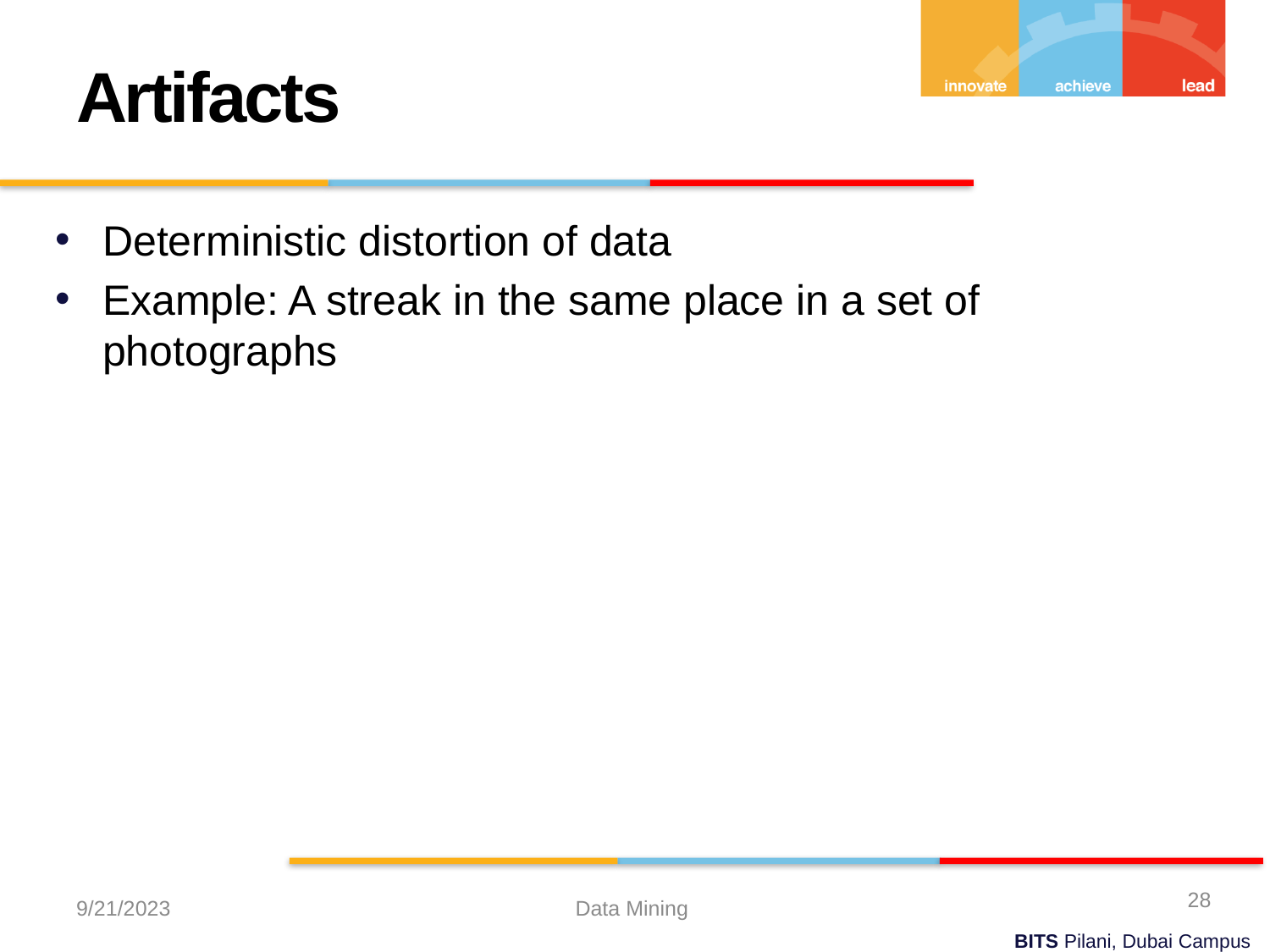

Artifacts
Deterministic distortion of data
Example: A streak in the same place in a set of photographs
28
9/21/2023
Data Mining